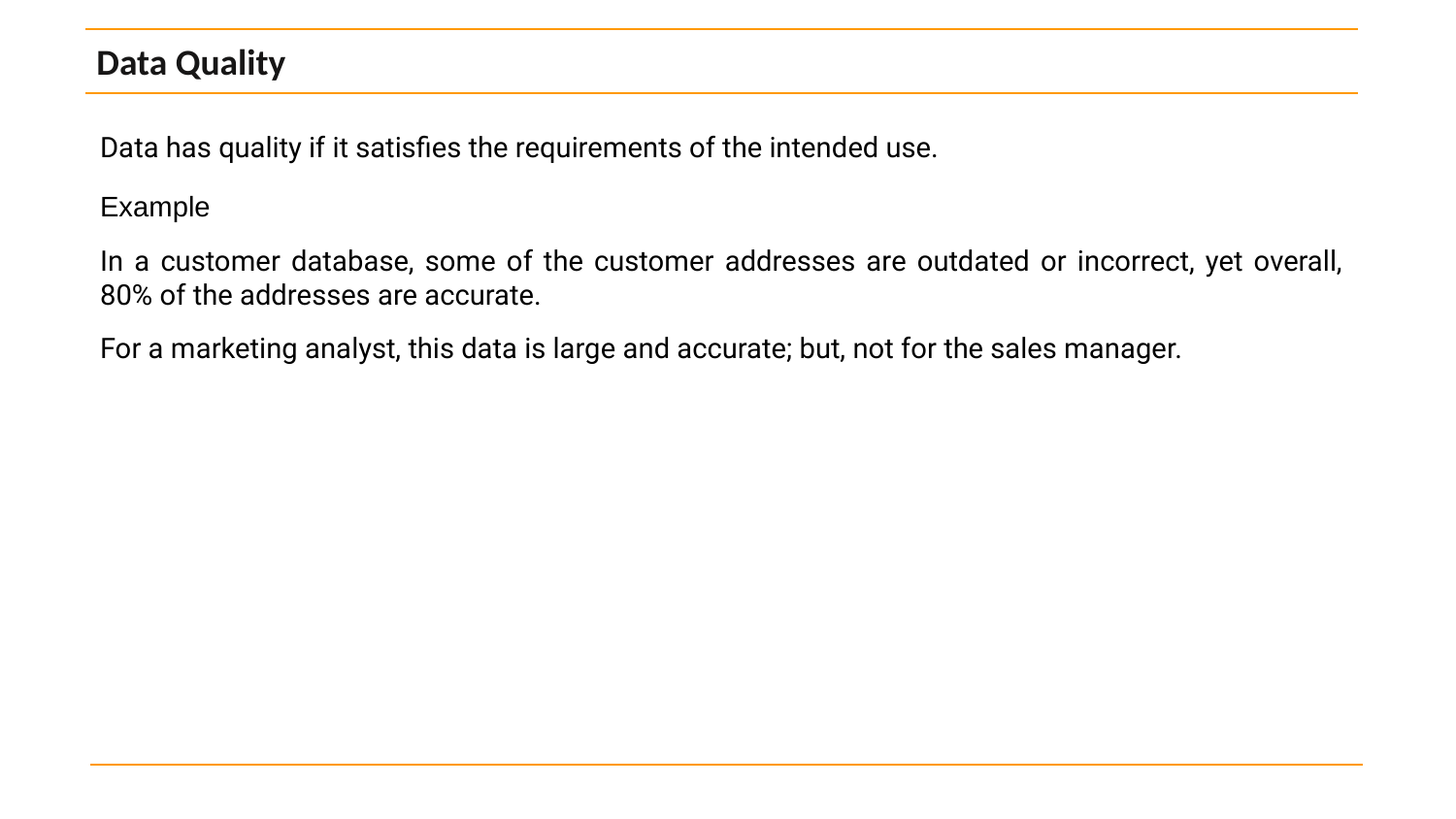

Data Quality
Data has quality if it satisfies the requirements of the intended use.
Example
In a customer database, some of the customer addresses are outdated or incorrect, yet overall, 80% of the addresses are accurate.
For a marketing analyst, this data is large and accurate; but, not for the sales manager.